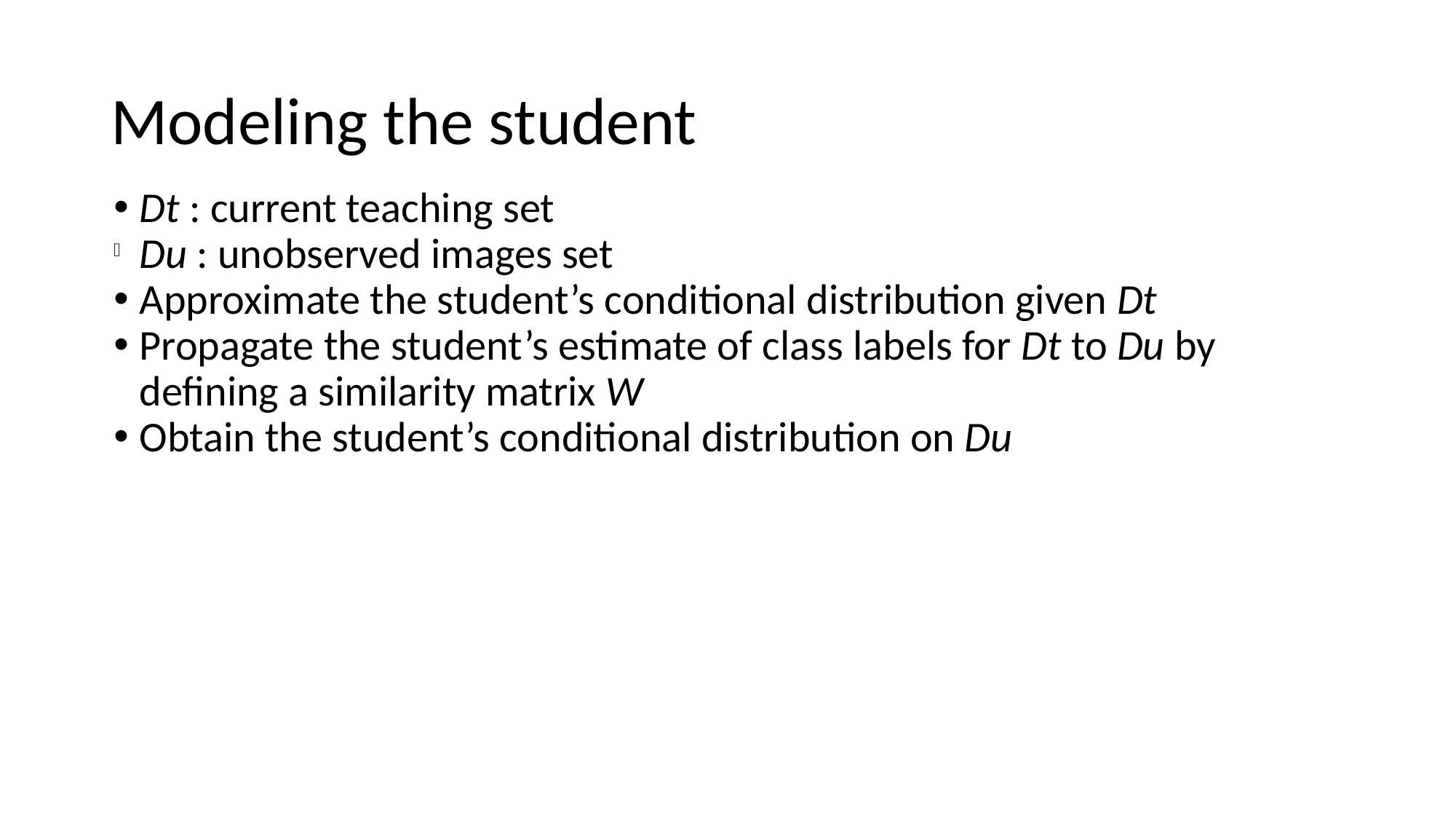

Modeling the student
Dt : current teaching set
Du : unobserved images set
Approximate the student’s conditional distribution given Dt
Propagate the student’s estimate of class labels for Dt to Du by defining a similarity matrix W
Obtain the student’s conditional distribution on Du